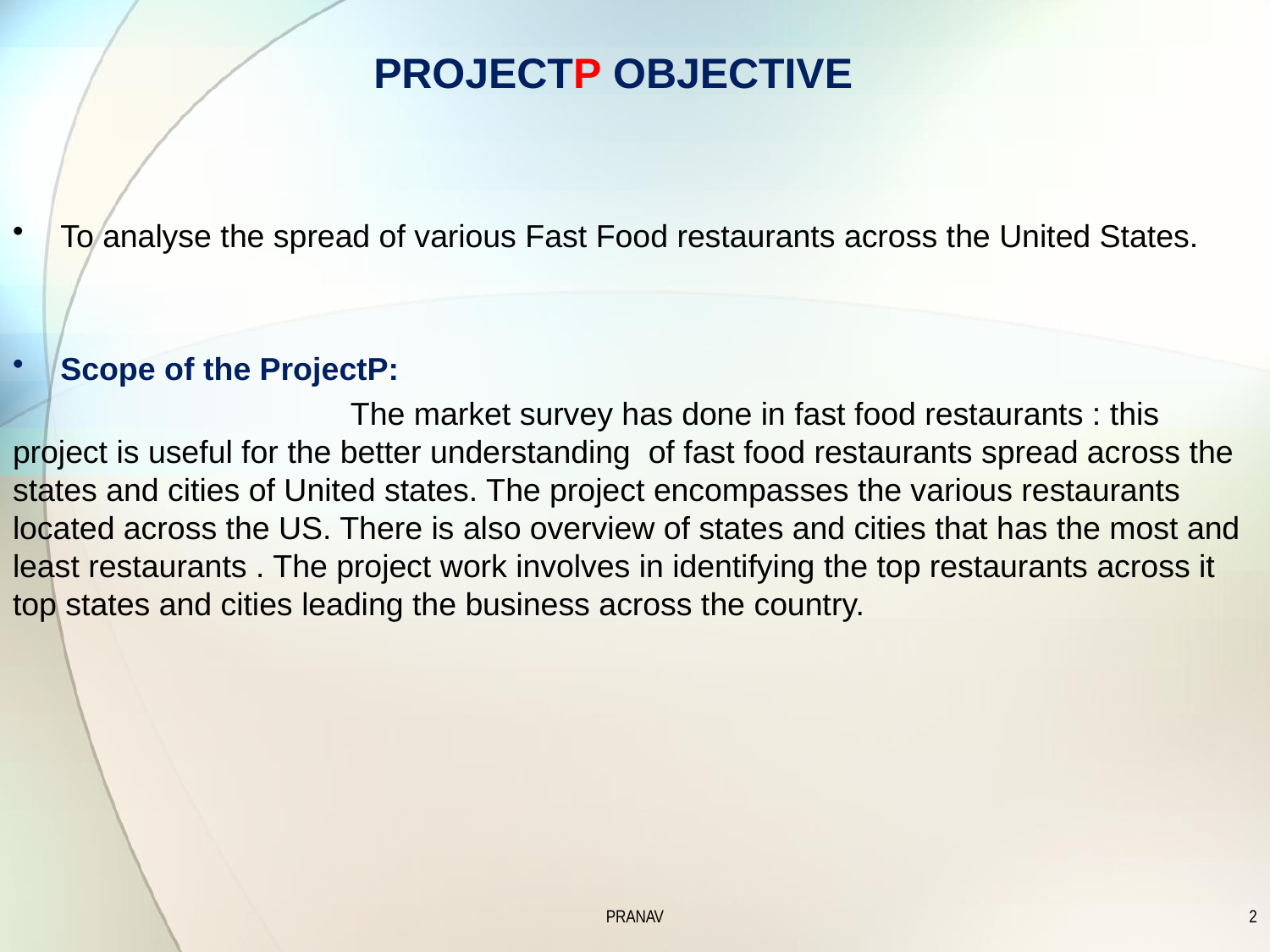

PROJECTP OBJECTIVE

To analyse the spread of various Fast Food restaurants across the United States.

Scope of the ProjectP:
                                      The market survey has done in fast food restaurants : this project is useful for the better understanding  of fast food restaurants spread across the states and cities of United states. The project encompasses the various restaurants located across the US. There is also overview of states and cities that has the most and least restaurants . The project work involves in identifying the top restaurants across it top states and cities leading the business across the country.

PRANAV
2